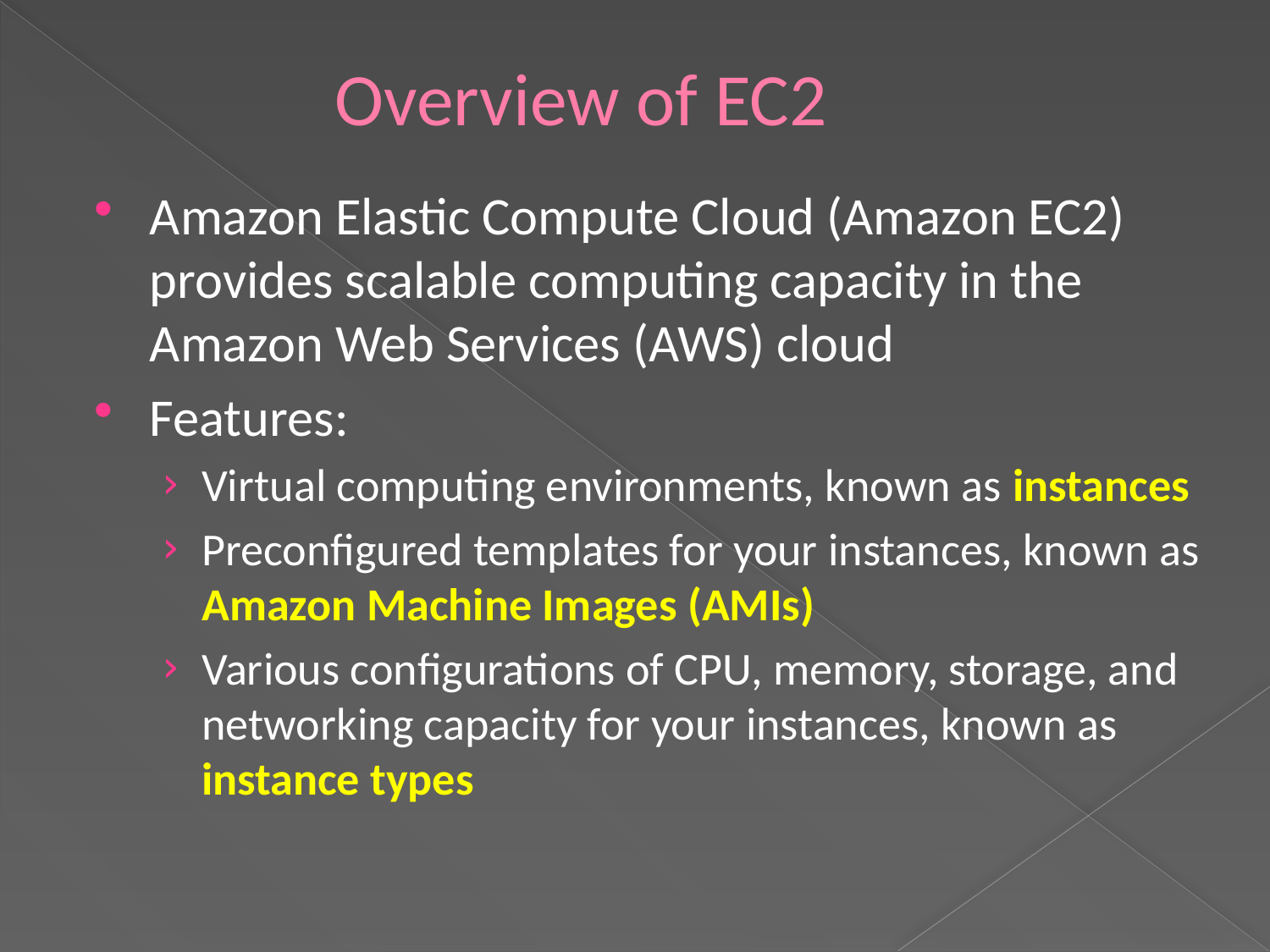

# Overview of EC2
Amazon Elastic Compute Cloud (Amazon EC2) provides scalable computing capacity in the Amazon Web Services (AWS) cloud
Features:
Virtual computing environments, known as instances
Preconfigured templates for your instances, known as Amazon Machine Images (AMIs)
Various configurations of CPU, memory, storage, and networking capacity for your instances, known as instance types